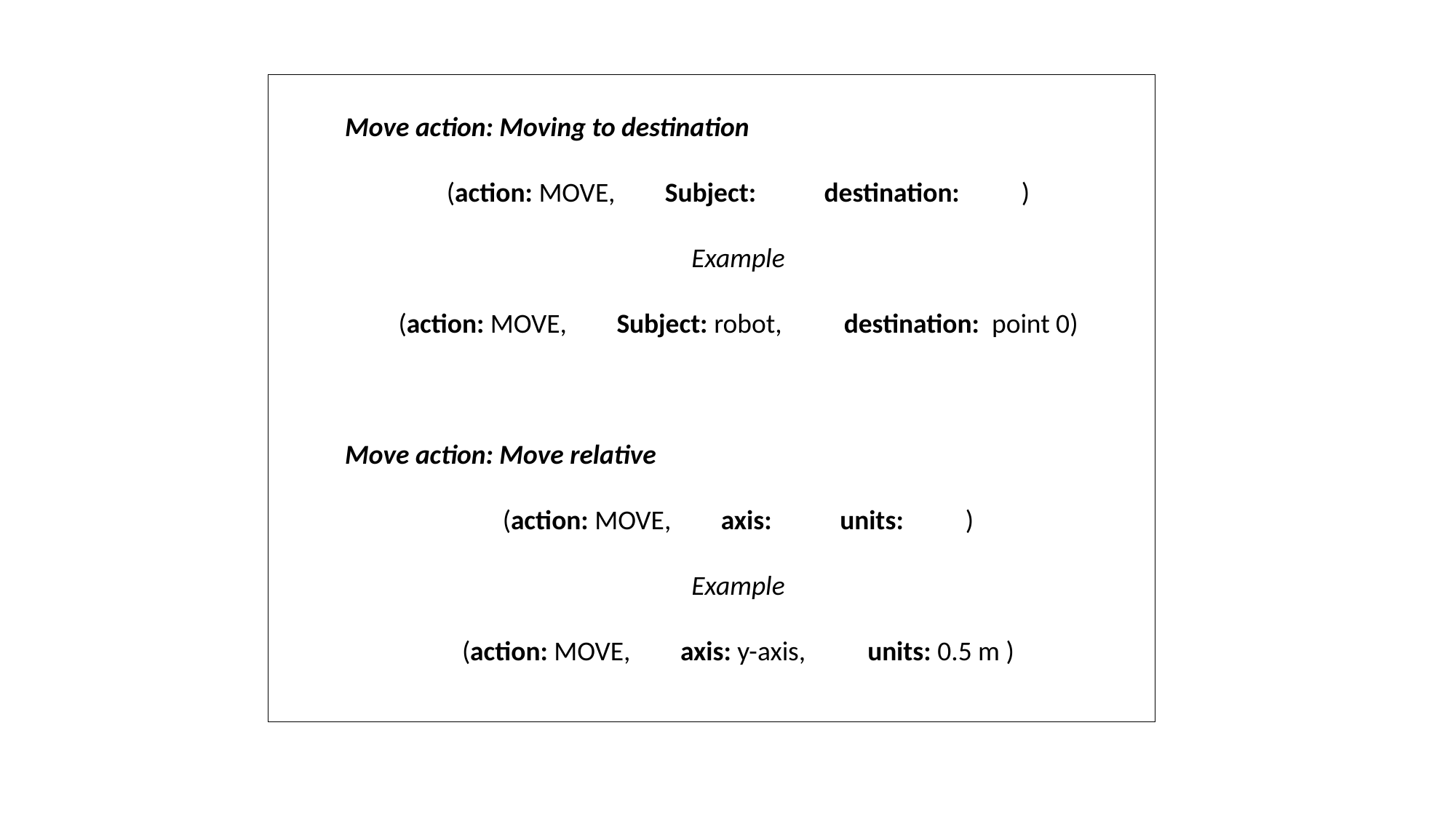

Move action: Moving to destination

(action: MOVE, 	Subject:           destination:          )

Example

(action: MOVE, 	Subject: robot,          destination:  point 0)

Move action: Move relative

(action: MOVE, 	axis:           units:          )

Example

(action: MOVE, 	axis: y-axis,          units: 0.5 m )